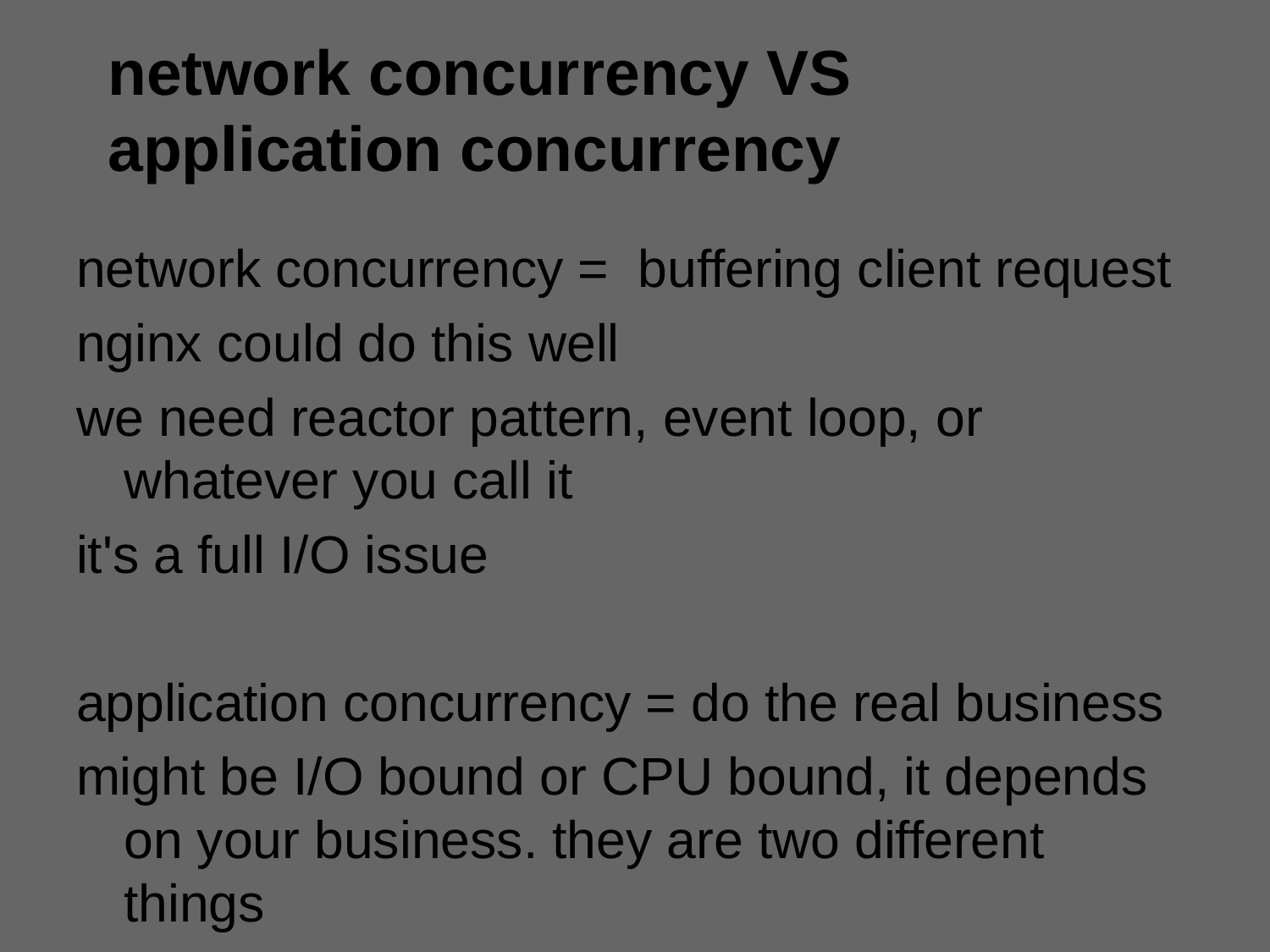

# network concurrency VS
application concurrency
network concurrency =  buffering client request
nginx could do this well
we need reactor pattern, event loop, or whatever you call it
it's a full I/O issue

application concurrency = do the real business
might be I/O bound or CPU bound, it depends on your business. they are two different things